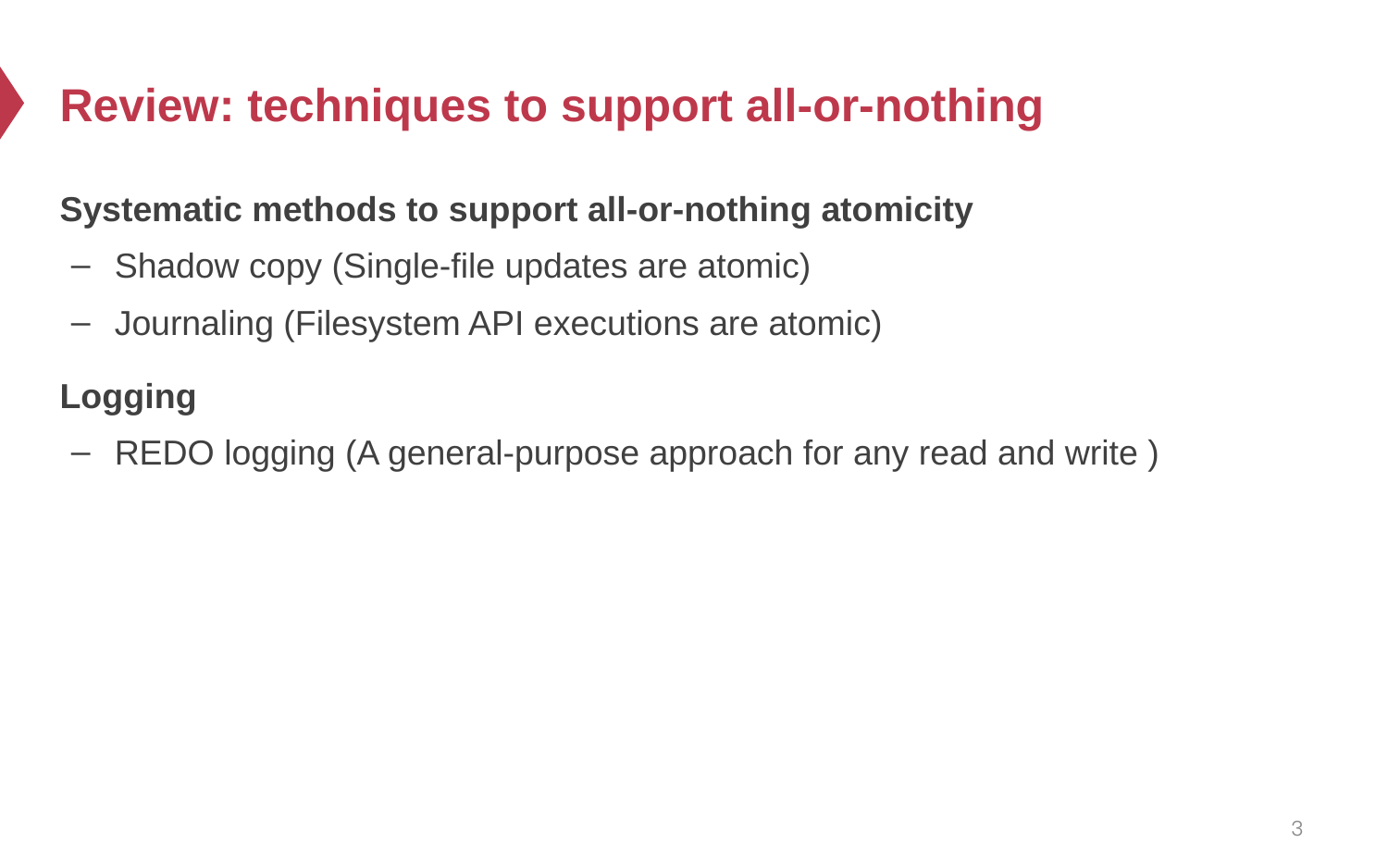

# Review: techniques to support all-or-nothing
Systematic methods to support all-or-nothing atomicity
Shadow copy (Single-file updates are atomic)
Journaling (Filesystem API executions are atomic)
Logging
REDO logging (A general-purpose approach for any read and write )
3